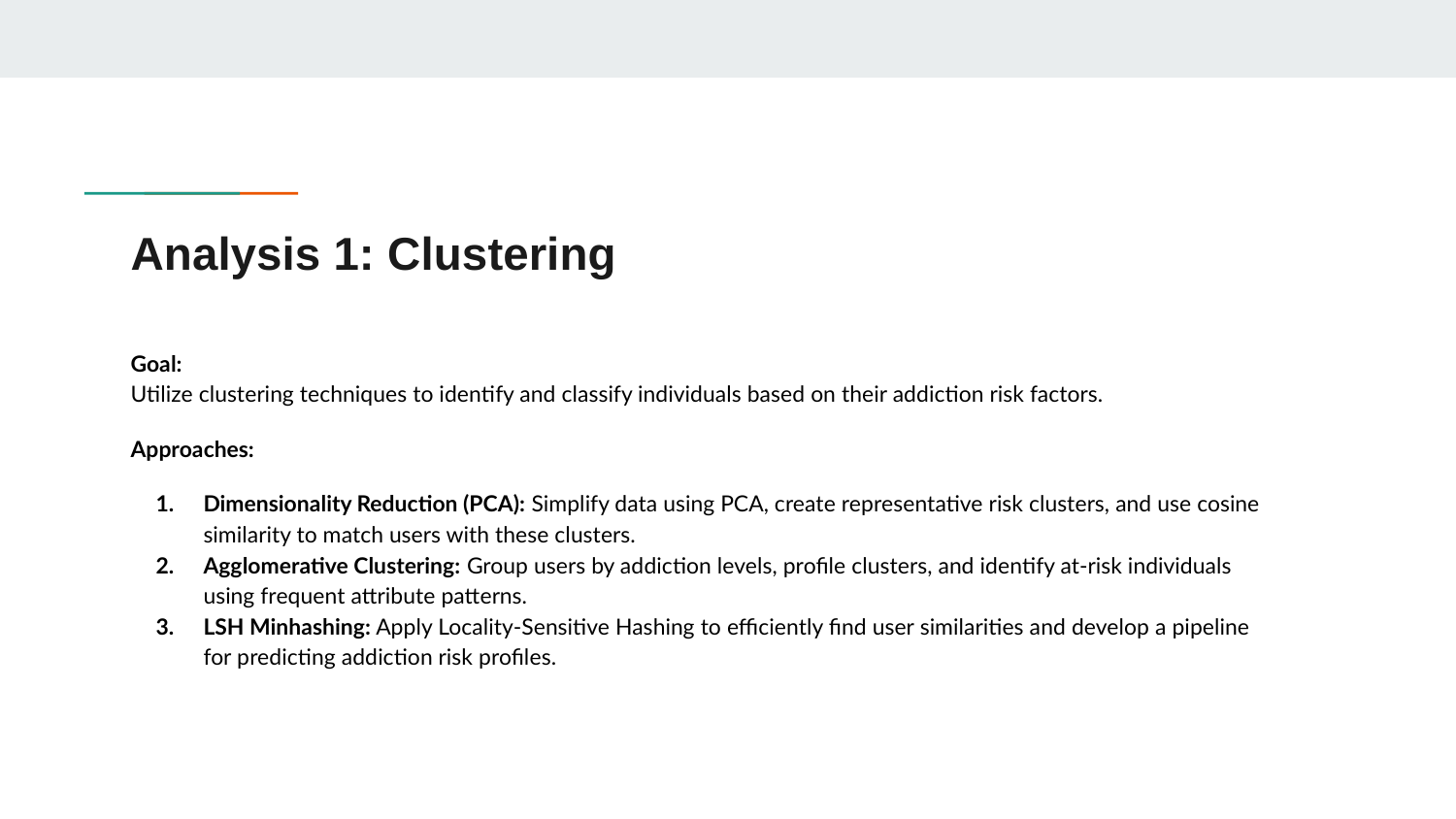

# Analysis 1: Clustering
Goal:
Utilize clustering techniques to identify and classify individuals based on their addiction risk factors.
Approaches:
Dimensionality Reduction (PCA): Simplify data using PCA, create representative risk clusters, and use cosine similarity to match users with these clusters.
Agglomerative Clustering: Group users by addiction levels, profile clusters, and identify at-risk individuals using frequent attribute patterns.
LSH Minhashing: Apply Locality-Sensitive Hashing to efficiently find user similarities and develop a pipeline for predicting addiction risk profiles.